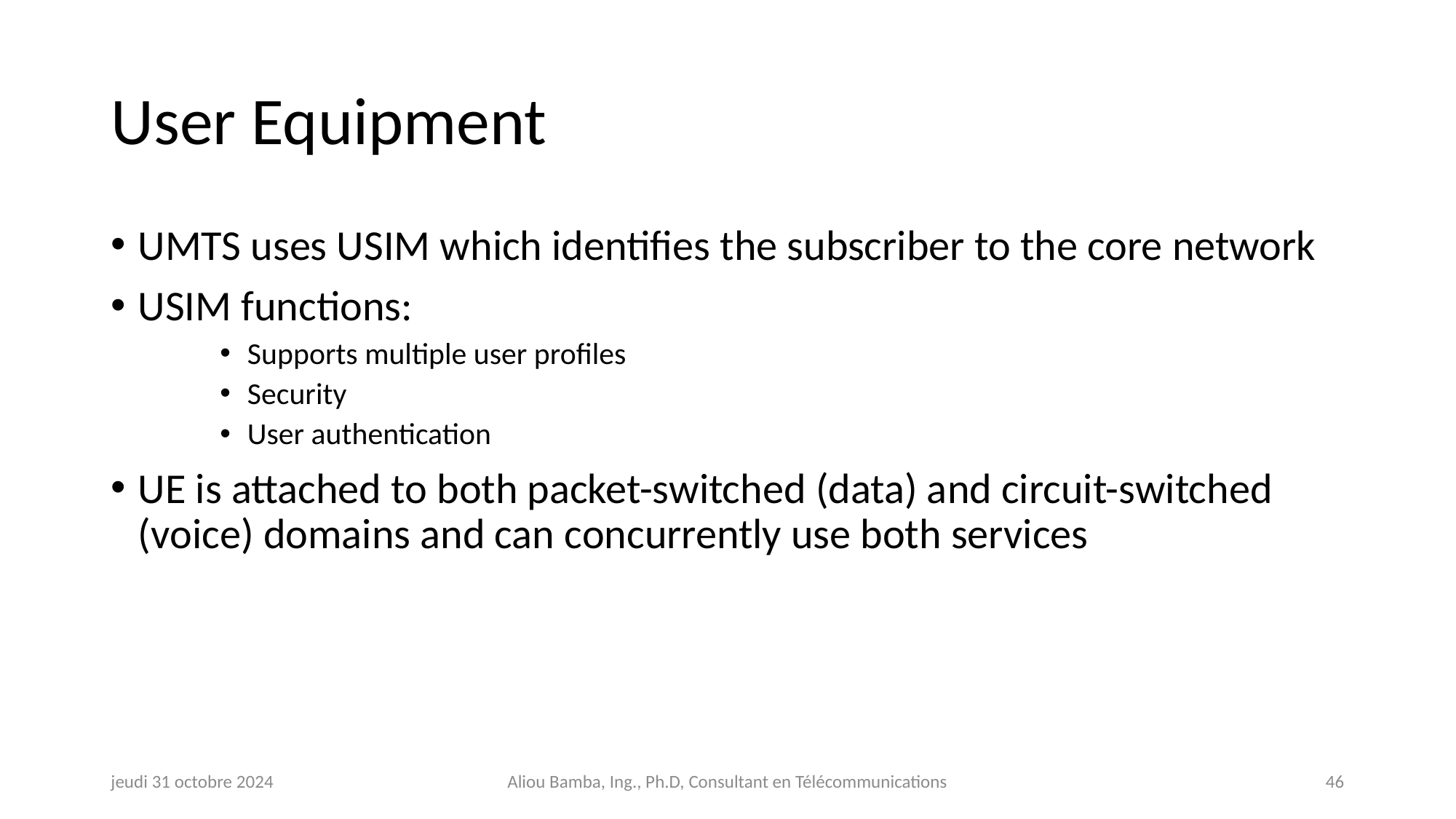

# User Equipment
UMTS uses USIM which identifies the subscriber to the core network
USIM functions:
Supports multiple user profiles
Security
User authentication
UE is attached to both packet-switched (data) and circuit-switched (voice) domains and can concurrently use both services
jeudi 31 octobre 2024
Aliou Bamba, Ing., Ph.D, Consultant en Télécommunications
46